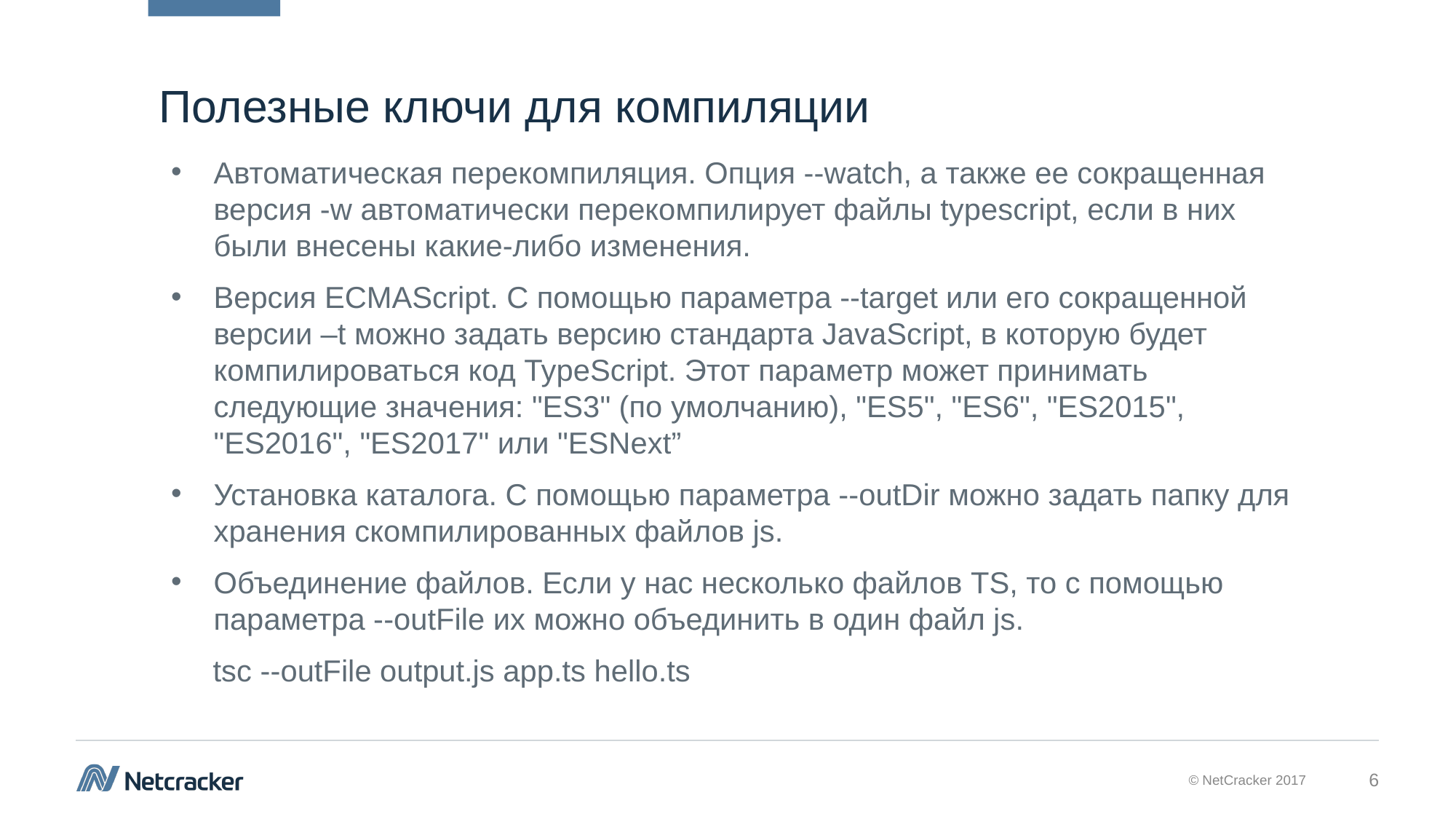

# Полезные ключи для компиляции
Автоматическая перекомпиляция. Опция --watch, а также ее сокращенная версия -w автоматически перекомпилирует файлы typescript, если в них были внесены какие-либо изменения.
Версия ECMAScript. С помощью параметра --target или его сокращенной версии –t можно задать версию стандарта JavaScript, в которую будет компилироваться код TypeScript. Этот параметр может принимать следующие значения: "ES3" (по умолчанию), "ES5", "ES6", "ES2015", "ES2016", "ES2017" или "ESNext”
Установка каталога. С помощью параметра --outDir можно задать папку для хранения скомпилированных файлов js.
Объединение файлов. Если у нас несколько файлов TS, то с помощью параметра --outFile их можно объединить в один файл js.
     tsc --outFile output.js app.ts hello.ts